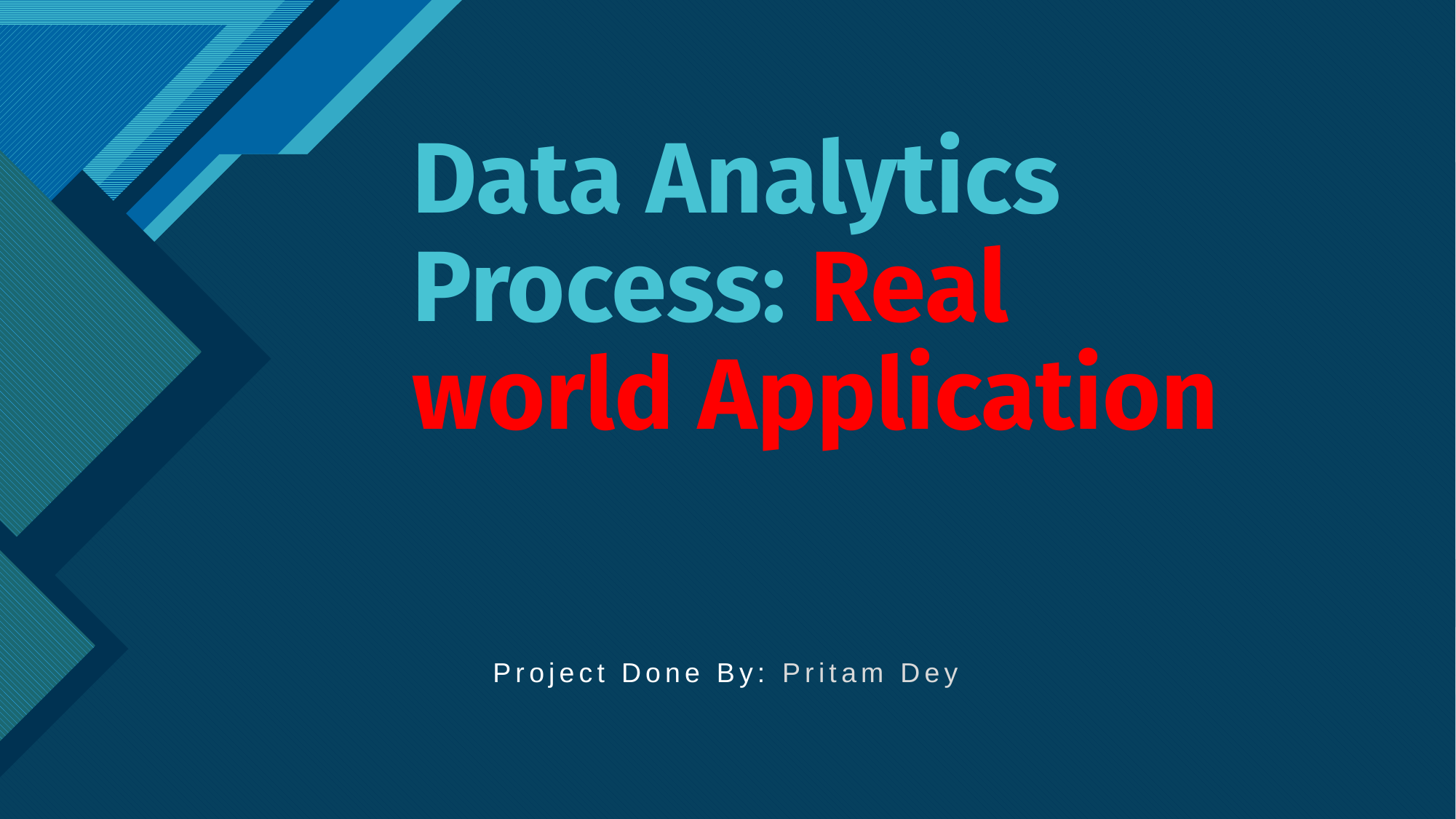

# Data Analytics Process: Real world Application
Project Done By: Pritam Dey